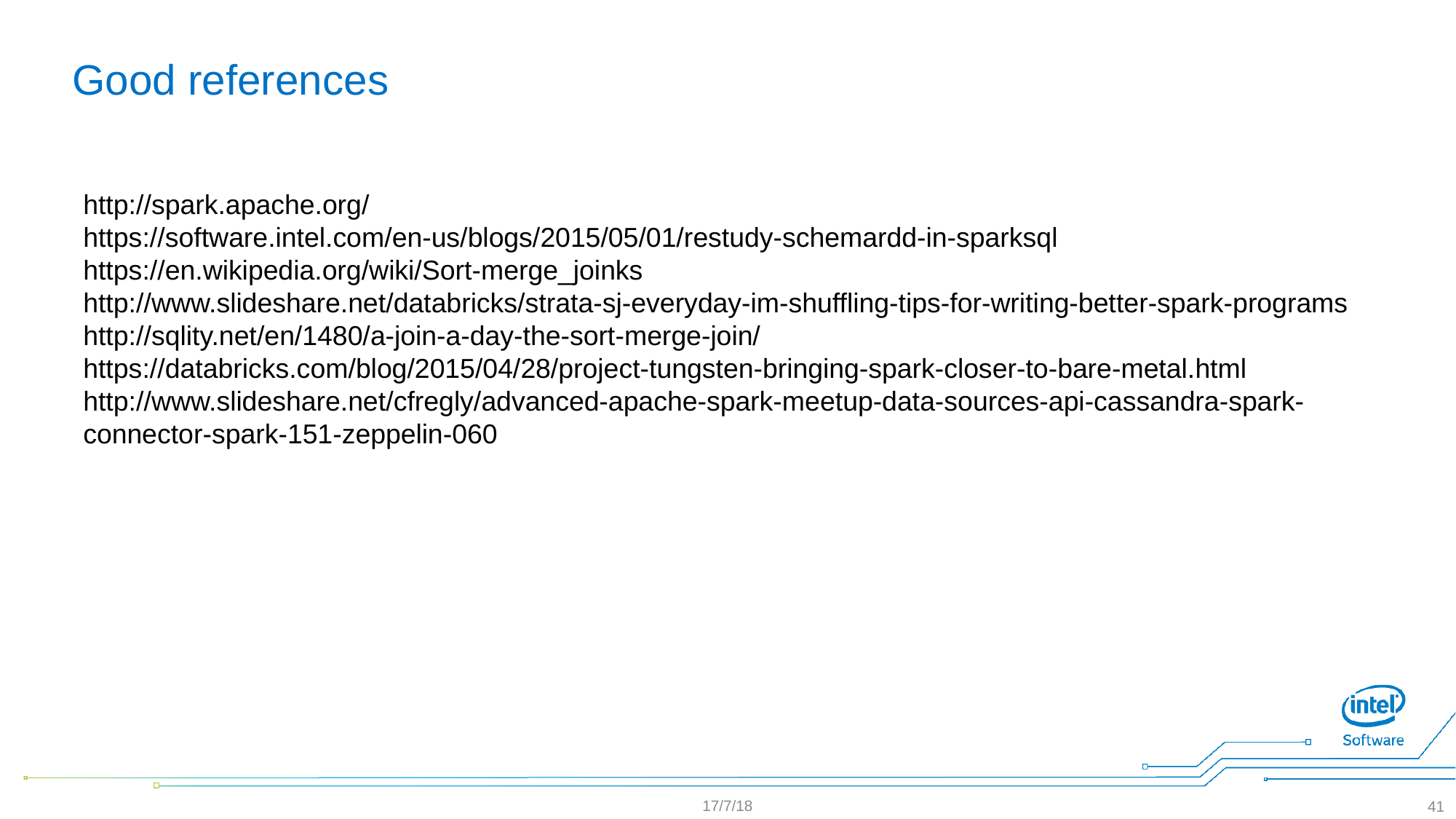

# Good references
http://spark.apache.org/
https://software.intel.com/en-us/blogs/2015/05/01/restudy-schemardd-in-sparksql
https://en.wikipedia.org/wiki/Sort-merge_joinks
http://www.slideshare.net/databricks/strata-sj-everyday-im-shuffling-tips-for-writing-better-spark-programs
http://sqlity.net/en/1480/a-join-a-day-the-sort-merge-join/
https://databricks.com/blog/2015/04/28/project-tungsten-bringing-spark-closer-to-bare-metal.html
http://www.slideshare.net/cfregly/advanced-apache-spark-meetup-data-sources-api-cassandra-spark-connector-spark-151-zeppelin-060

17/7/18
41